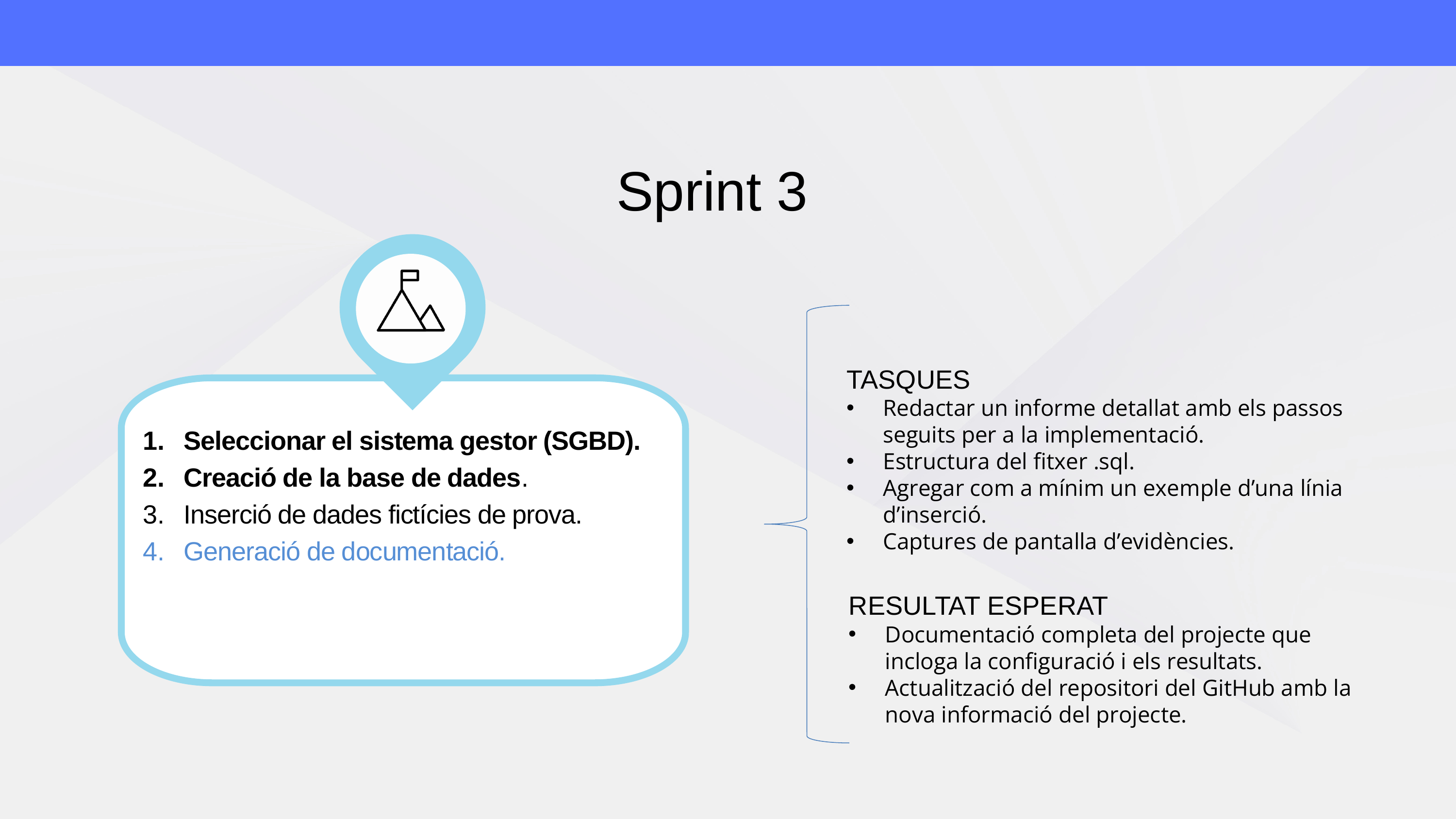

Sprint 3

TASQUES
Redactar un informe detallat amb els passos seguits per a la implementació.
Estructura del fitxer .sql.
Agregar com a mínim un exemple d’una línia d’inserció.
Captures de pantalla d’evidències.

Seleccionar el sistema gestor (SGBD).
Creació de la base de dades.
Inserció de dades fictícies de prova.
Generació de documentació.
RESULTAT ESPERAT
Documentació completa del projecte que incloga la configuració i els resultats.
Actualització del repositori del GitHub amb la nova informació del projecte.